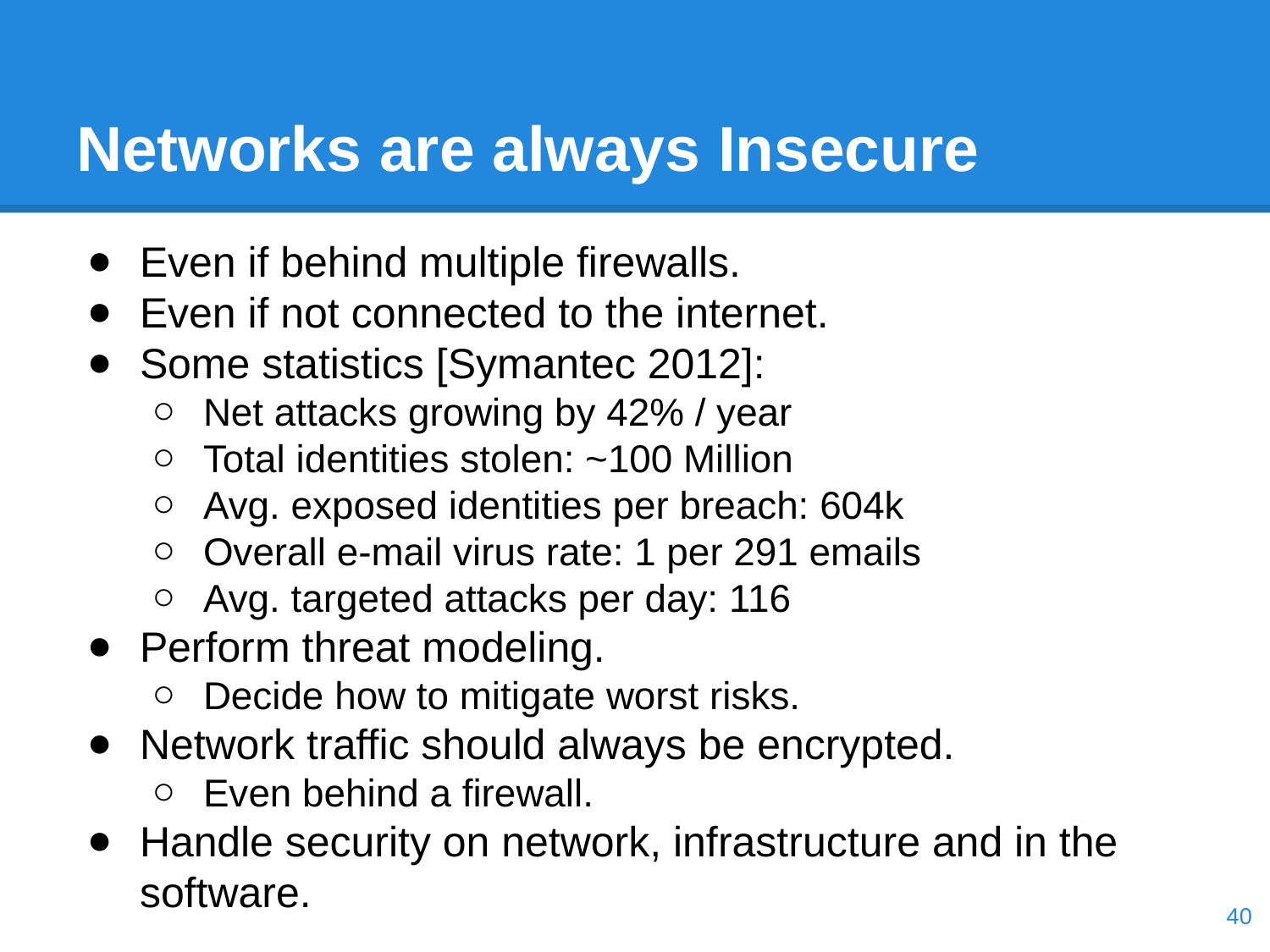

# Networks are always Insecure
Even if behind multiple firewalls.
Even if not connected to the internet.
Some statistics [Symantec 2012]:
Net attacks growing by 42% / year
Total identities stolen: ~100 Million
Avg. exposed identities per breach: 604k
Overall e-mail virus rate: 1 per 291 emails
Avg. targeted attacks per day: 116
Perform threat modeling.
Decide how to mitigate worst risks.
Network traffic should always be encrypted.
Even behind a firewall.
Handle security on network, infrastructure and in the software.
40